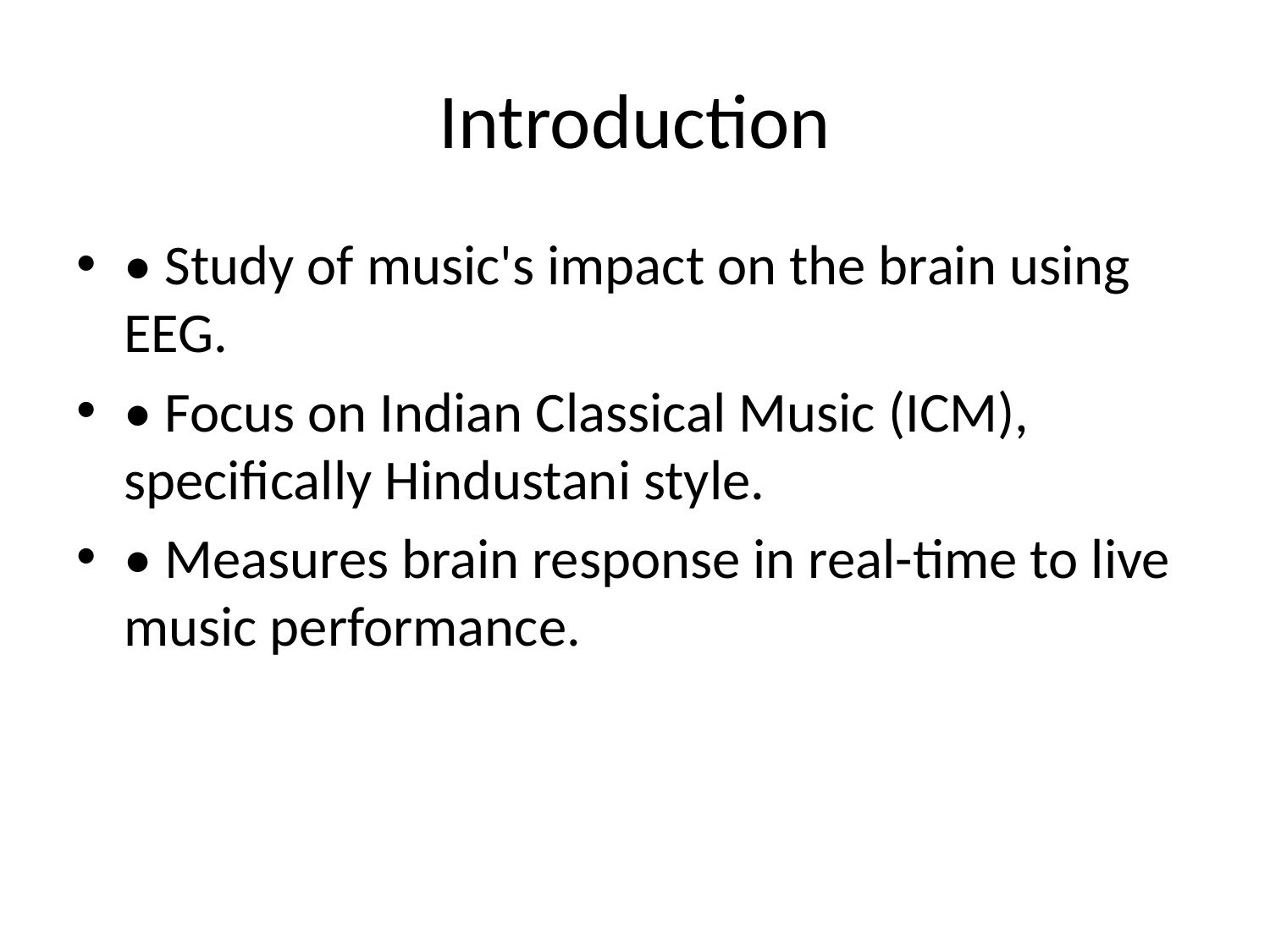

# Introduction
• Study of music's impact on the brain using EEG.
• Focus on Indian Classical Music (ICM), specifically Hindustani style.
• Measures brain response in real-time to live music performance.